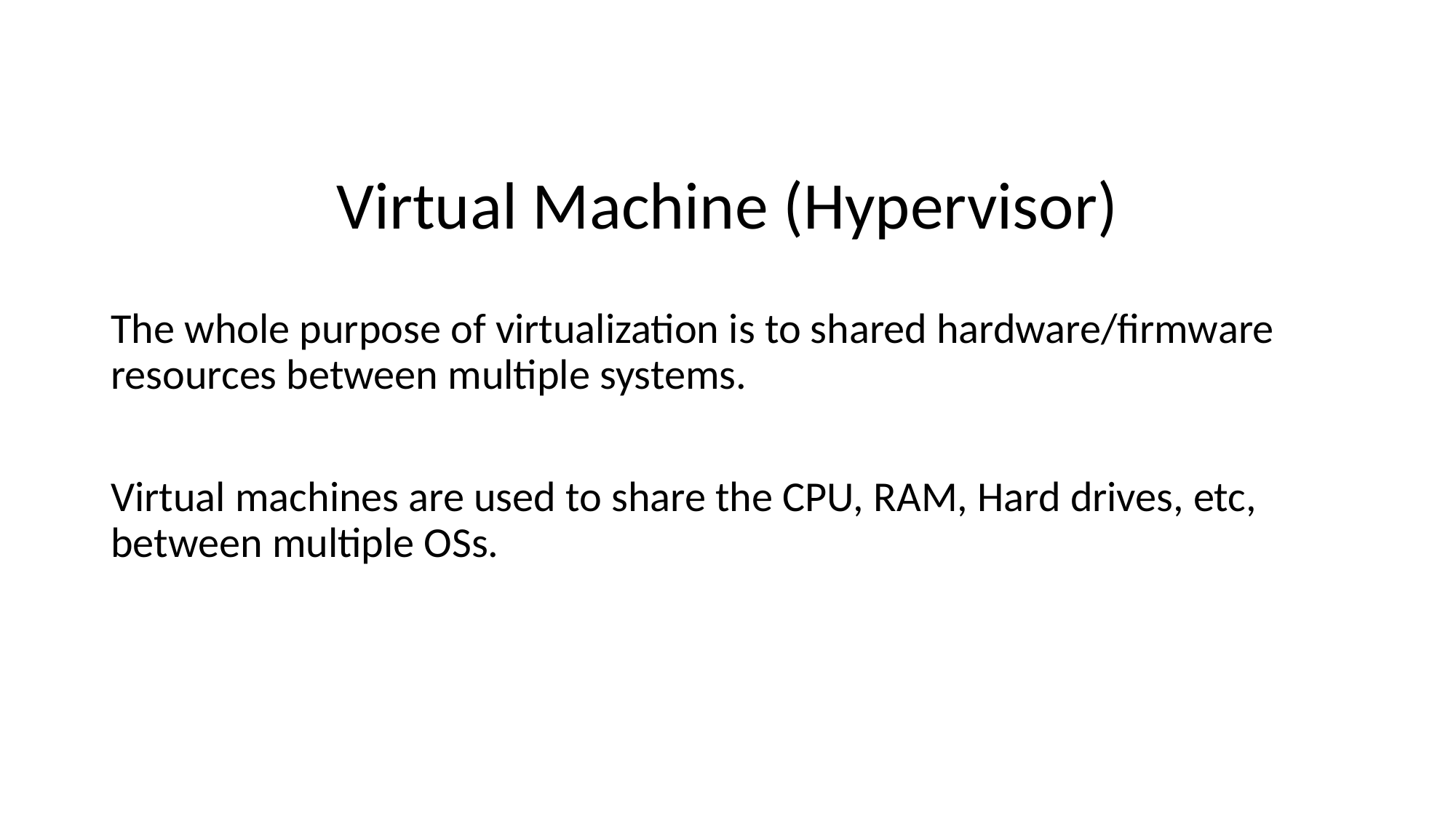

# Virtual Machine (Hypervisor)
The whole purpose of virtualization is to shared hardware/firmware resources between multiple systems.

Virtual machines are used to share the CPU, RAM, Hard drives, etc, between multiple OSs.